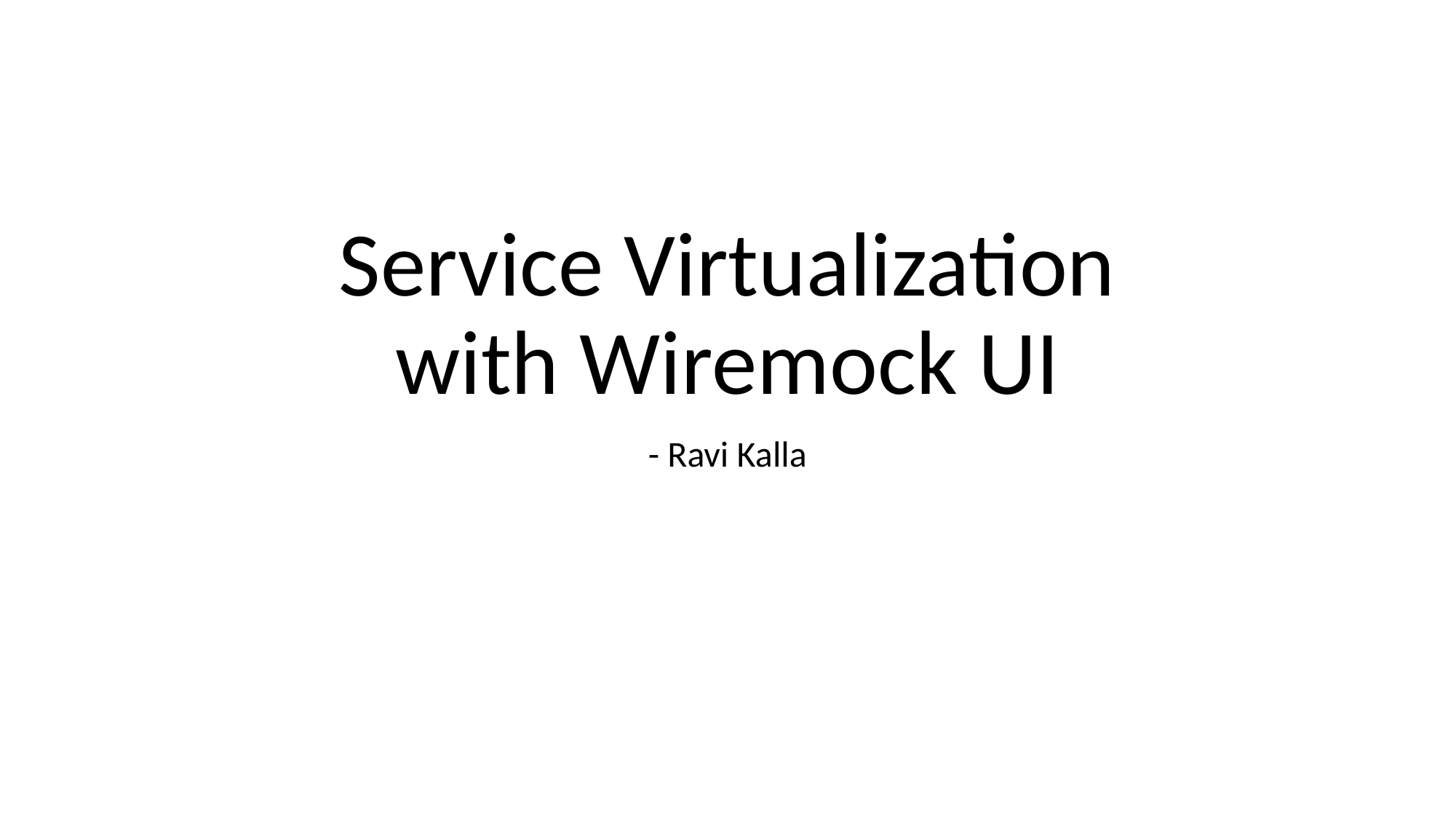

# Service Virtualization with Wiremock UI
- Ravi Kalla